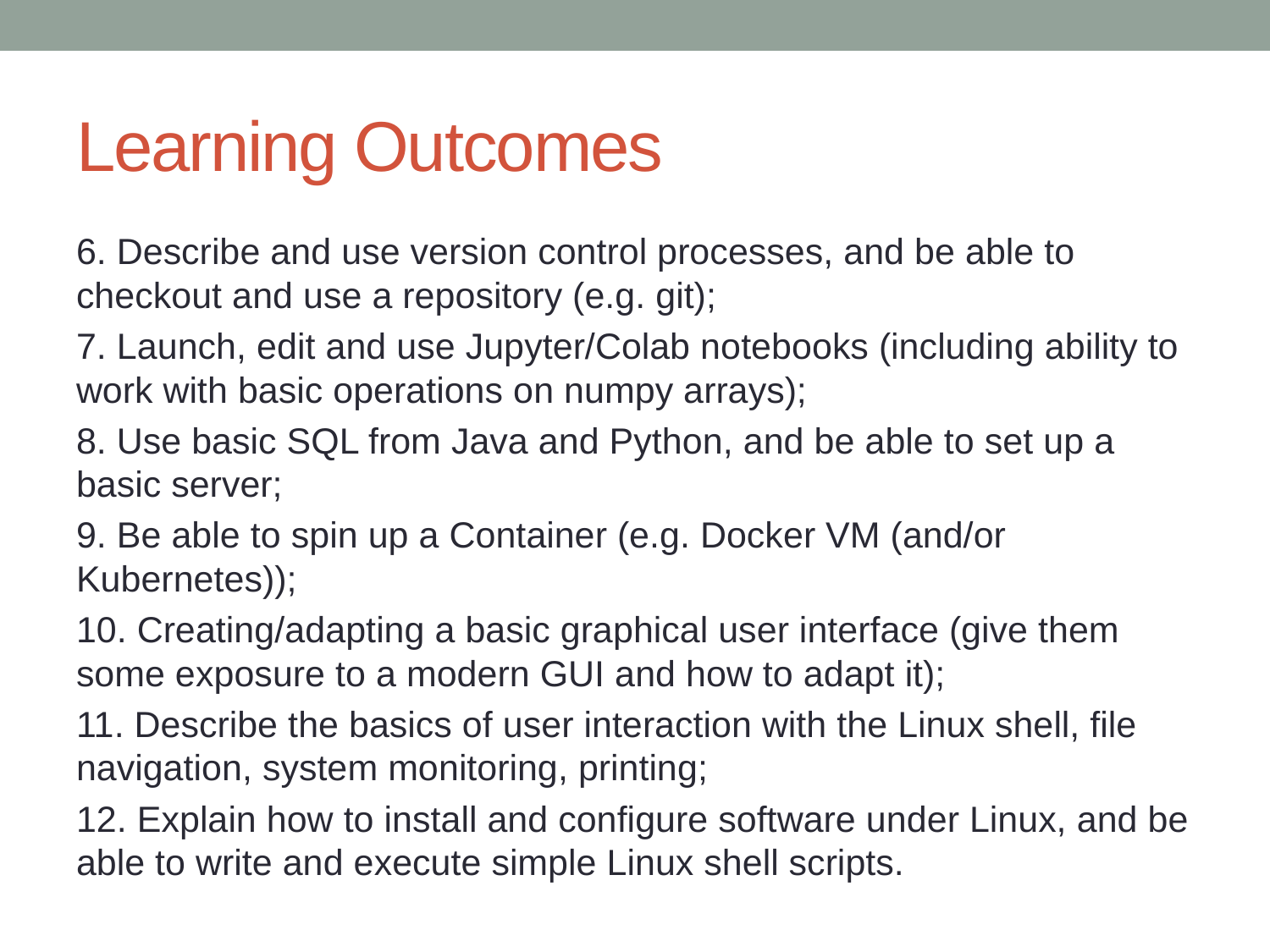

# Learning Outcomes
6. Describe and use version control processes, and be able to checkout and use a repository (e.g. git);
7. Launch, edit and use Jupyter/Colab notebooks (including ability to work with basic operations on numpy arrays);
8. Use basic SQL from Java and Python, and be able to set up a basic server;
9. Be able to spin up a Container (e.g. Docker VM (and/or Kubernetes));
10. Creating/adapting a basic graphical user interface (give them some exposure to a modern GUI and how to adapt it);
11. Describe the basics of user interaction with the Linux shell, file navigation, system monitoring, printing;
12. Explain how to install and configure software under Linux, and be able to write and execute simple Linux shell scripts.